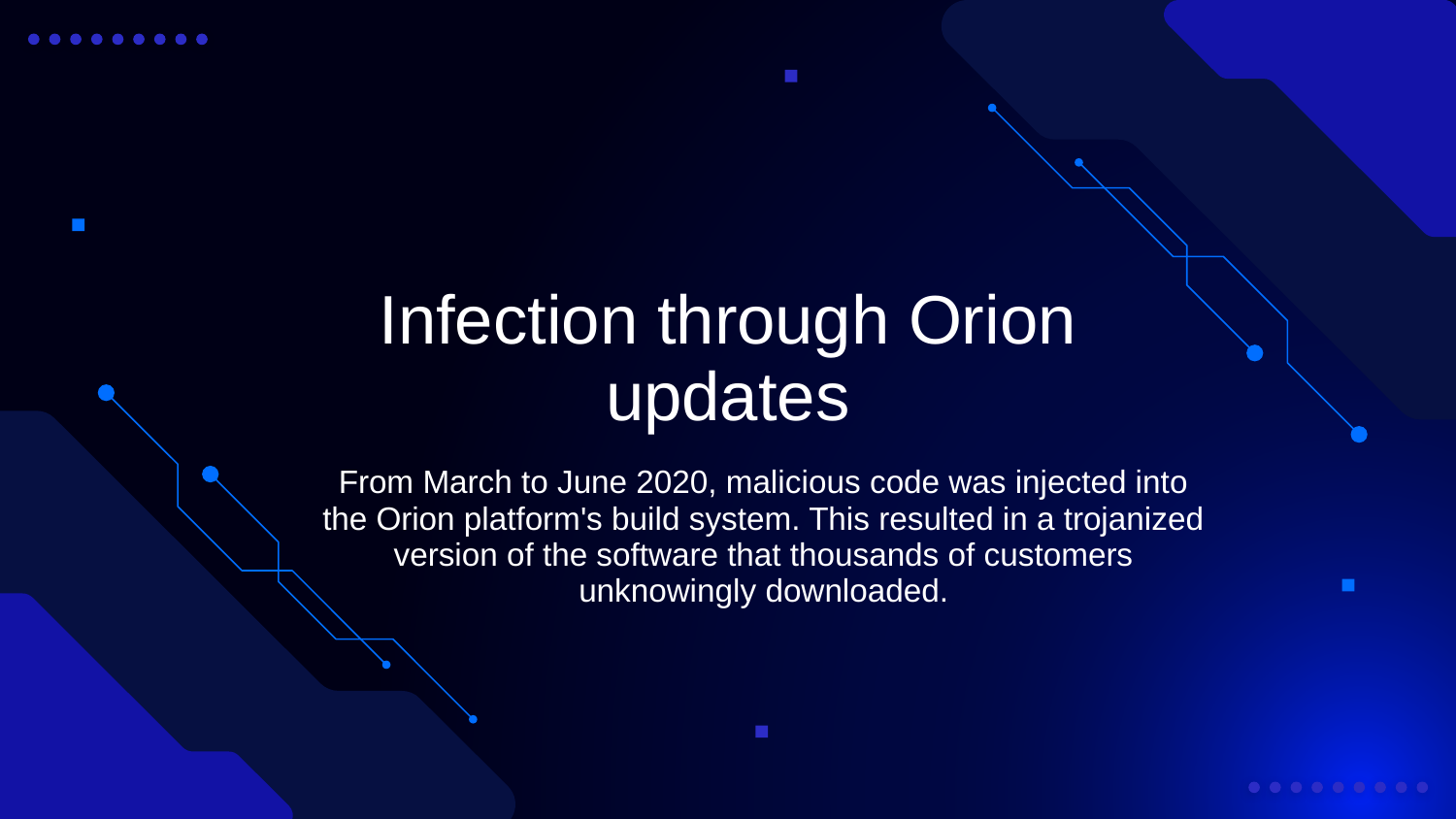

Infection through Orion updates
From March to June 2020, malicious code was injected into the Orion platform's build system. This resulted in a trojanized version of the software that thousands of customers unknowingly downloaded.